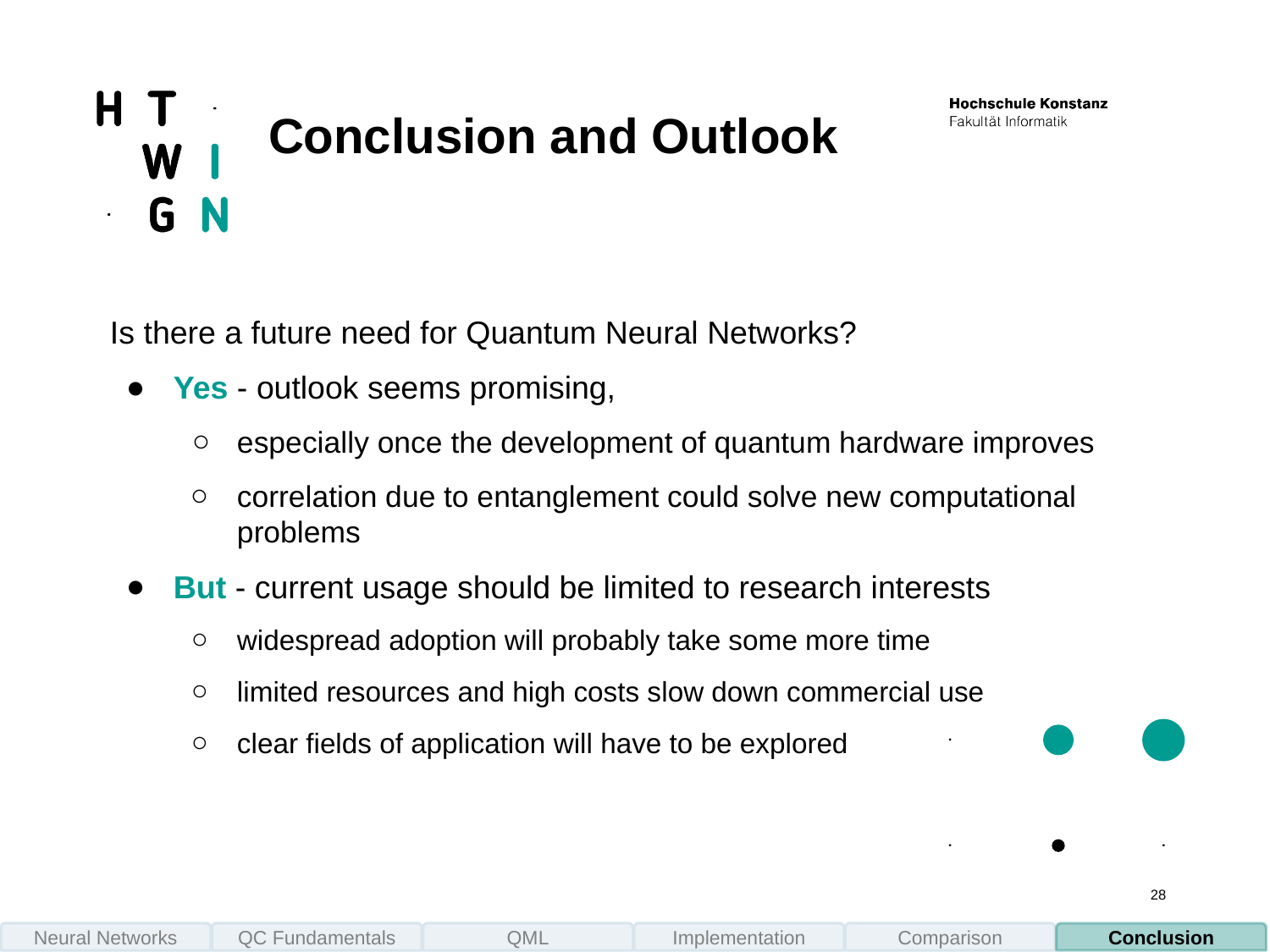

Conclusion and Outlook
Is there a future need for Quantum Neural Networks?
Yes - outlook seems promising,
especially once the development of quantum hardware improves
correlation due to entanglement could solve new computational problems
But - current usage should be limited to research interests
widespread adoption will probably take some more time
limited resources and high costs slow down commercial use
clear fields of application will have to be explored
28
Neural Networks
QC Fundamentals
QML
Implementation
Comparison
Conclusion